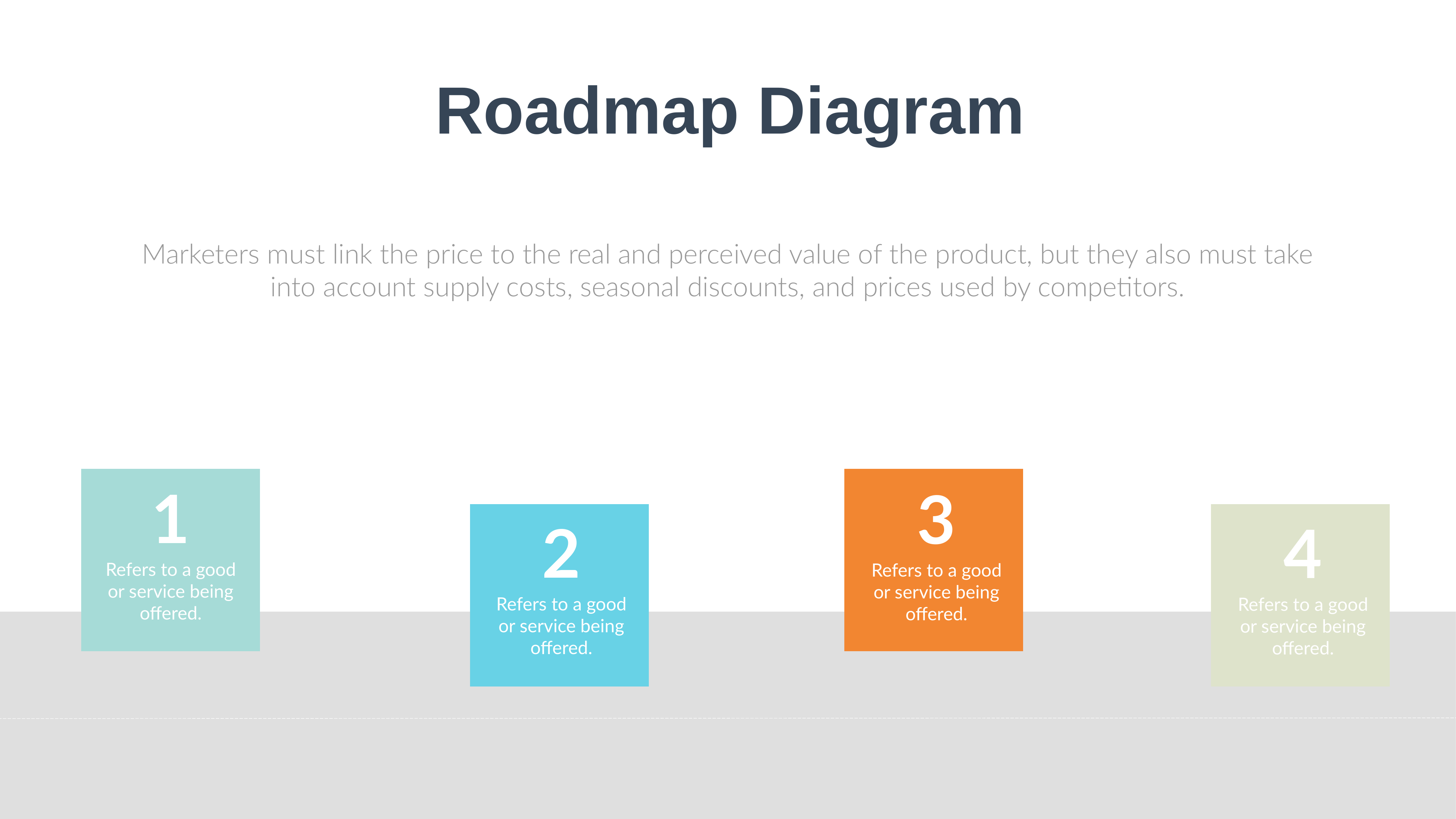

Roadmap Diagram
Marketers must link the price to the real and perceived value of the product, but they also must take into account supply costs, seasonal discounts, and prices used by competitors.

1
3

2
4
Refers to a good or service being offered.
Refers to a good or service being offered.
Refers to a good or service being offered.
Refers to a good or service being offered.